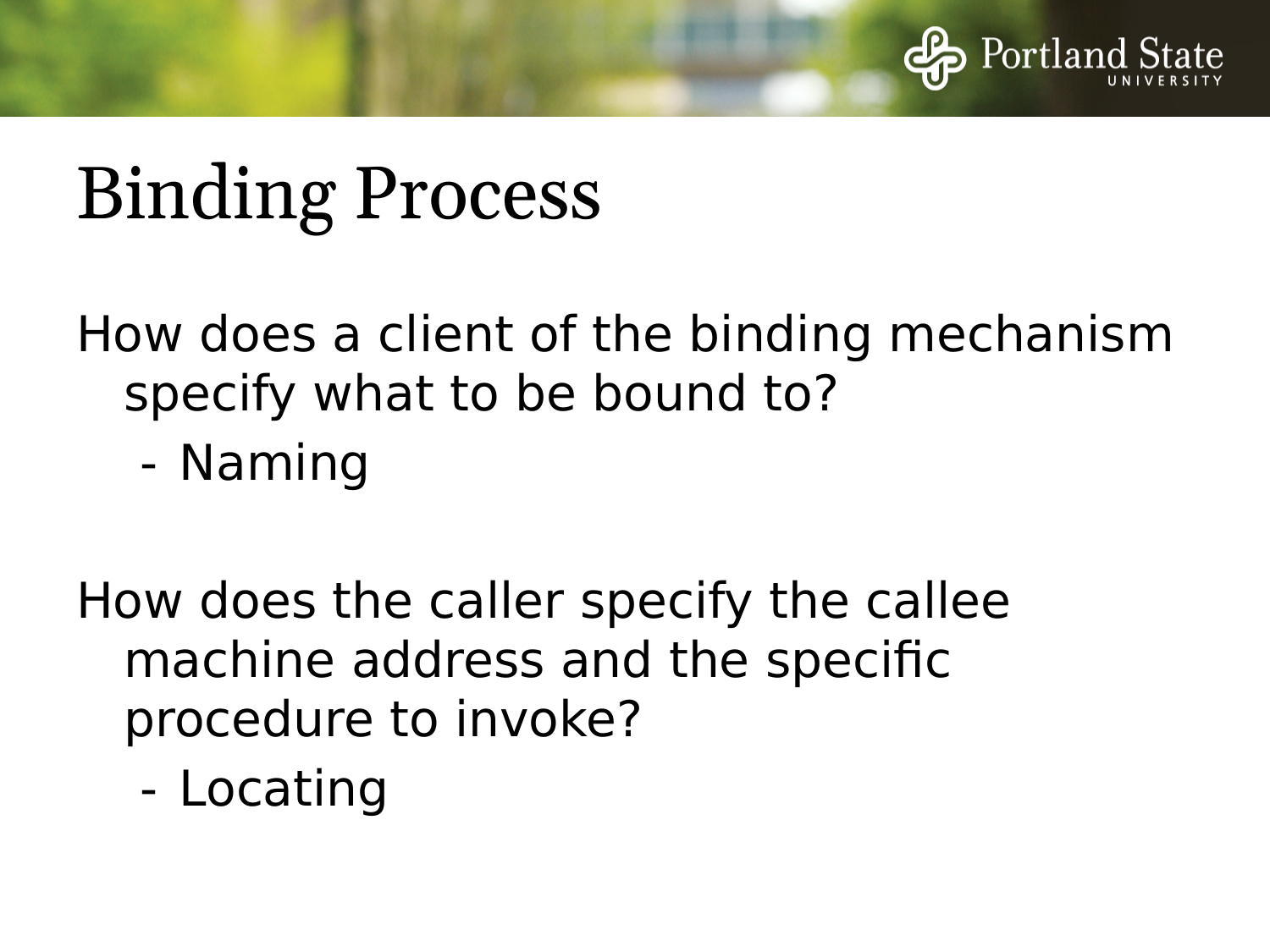

# Binding Process
How does a client of the binding mechanism specify what to be bound to?
-	Naming

How does the caller specify the callee machine address and the specific procedure to invoke?
-	Locating